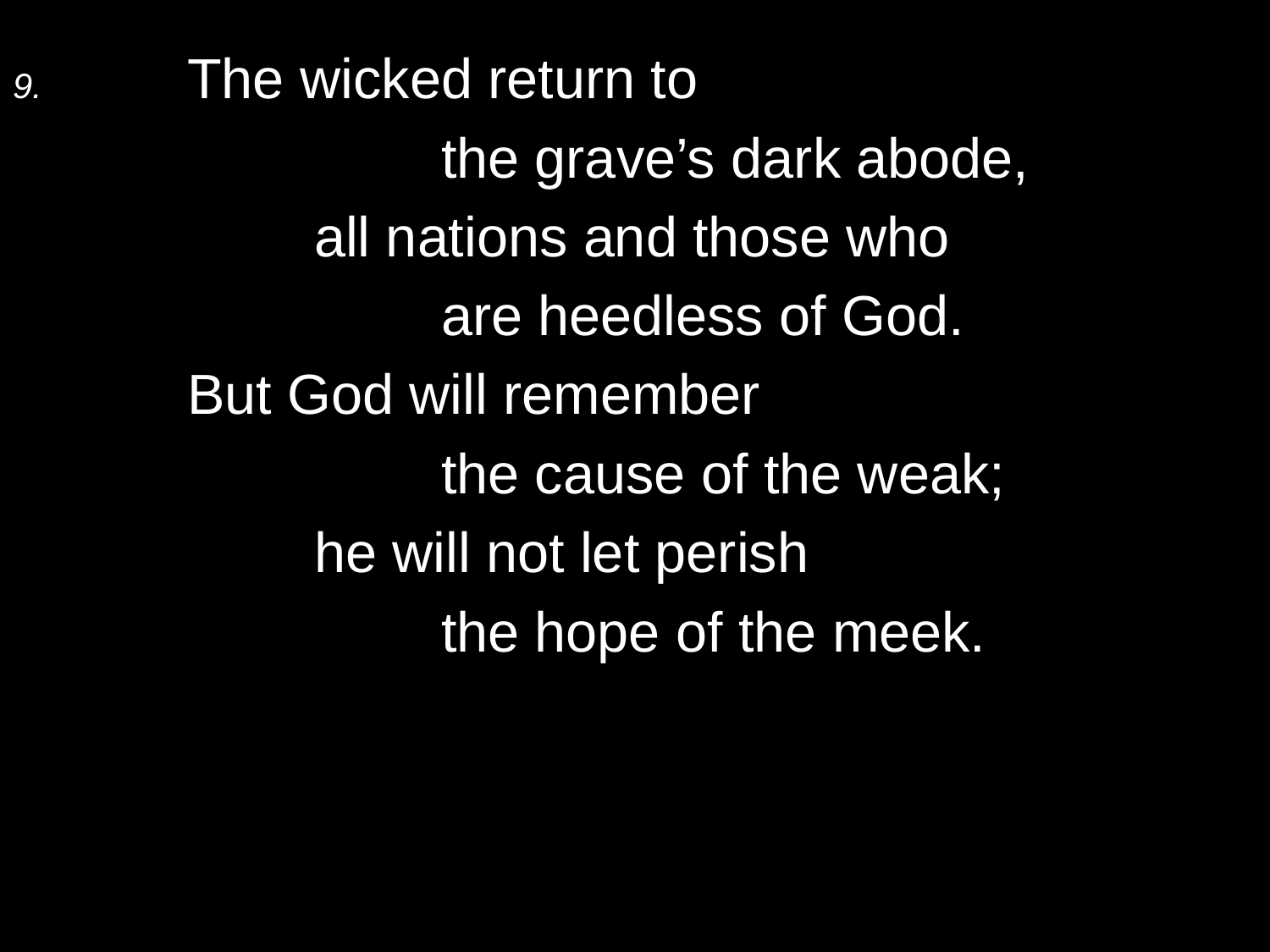

9.	The wicked return to
			the grave’s dark abode,
		all nations and those who
			are heedless of God.
	But God will remember
			the cause of the weak;
		he will not let perish
			the hope of the meek.